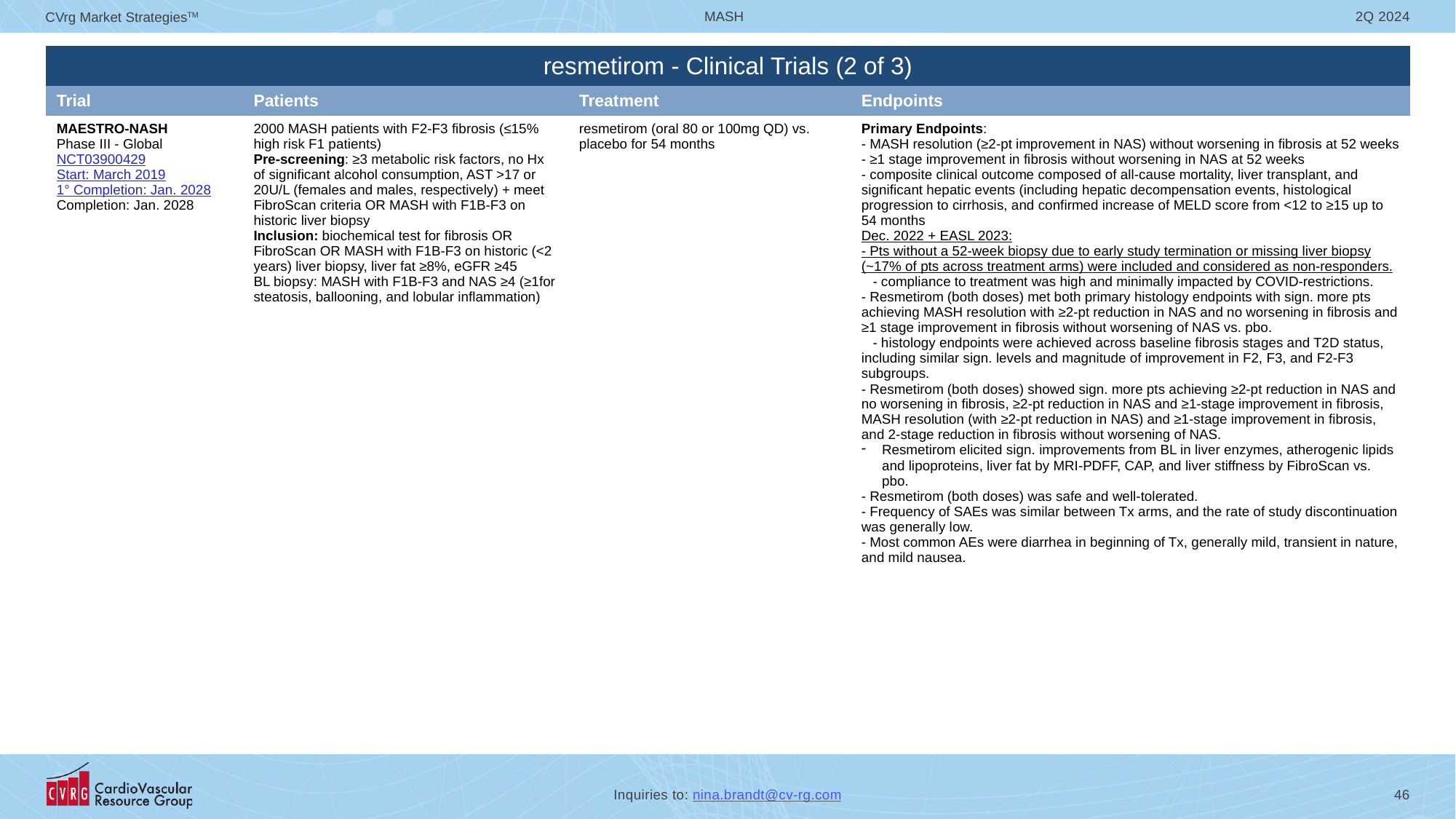

| resmetirom - Clinical Trials (2 of 3) |  |  |  |
| --- | --- | --- | --- |
| Trial | Patients | Treatment | Endpoints |
| MAESTRO-NASH Phase III - Global NCT03900429 Start: March 2019 1° Completion: Jan. 2028 Completion: Jan. 2028 | 2000 MASH patients with F2-F3 fibrosis (≤15% high risk F1 patients) Pre-screening: ≥3 metabolic risk factors, no Hx of significant alcohol consumption, AST >17 or 20U/L (females and males, respectively) + meet FibroScan criteria OR MASH with F1B-F3 on historic liver biopsy Inclusion: biochemical test for fibrosis OR FibroScan OR MASH with F1B-F3 on historic (<2 years) liver biopsy, liver fat ≥8%, eGFR ≥45 BL biopsy: MASH with F1B-F3 and NAS ≥4 (≥1for steatosis, ballooning, and lobular inflammation) | resmetirom (oral 80 or 100mg QD) vs. placebo for 54 months | Primary Endpoints: - MASH resolution (≥2-pt improvement in NAS) without worsening in fibrosis at 52 weeks - ≥1 stage improvement in fibrosis without worsening in NAS at 52 weeks - composite clinical outcome composed of all-cause mortality, liver transplant, and significant hepatic events (including hepatic decompensation events, histological progression to cirrhosis, and confirmed increase of MELD score from <12 to ≥15 up to 54 months Dec. 2022 + EASL 2023: - Pts without a 52-week biopsy due to early study termination or missing liver biopsy (~17% of pts across treatment arms) were included and considered as non-responders. - compliance to treatment was high and minimally impacted by COVID-restrictions. - Resmetirom (both doses) met both primary histology endpoints with sign. more pts achieving MASH resolution with ≥2-pt reduction in NAS and no worsening in fibrosis and ≥1 stage improvement in fibrosis without worsening of NAS vs. pbo. - histology endpoints were achieved across baseline fibrosis stages and T2D status, including similar sign. levels and magnitude of improvement in F2, F3, and F2-F3 subgroups. - Resmetirom (both doses) showed sign. more pts achieving ≥2-pt reduction in NAS and no worsening in fibrosis, ≥2-pt reduction in NAS and ≥1-stage improvement in fibrosis, MASH resolution (with ≥2-pt reduction in NAS) and ≥1-stage improvement in fibrosis, and 2-stage reduction in fibrosis without worsening of NAS. Resmetirom elicited sign. improvements from BL in liver enzymes, atherogenic lipids and lipoproteins, liver fat by MRI-PDFF, CAP, and liver stiffness by FibroScan vs. pbo. - Resmetirom (both doses) was safe and well-tolerated. - Frequency of SAEs was similar between Tx arms, and the rate of study discontinuation was generally low. - Most common AEs were diarrhea in beginning of Tx, generally mild, transient in nature, and mild nausea. |